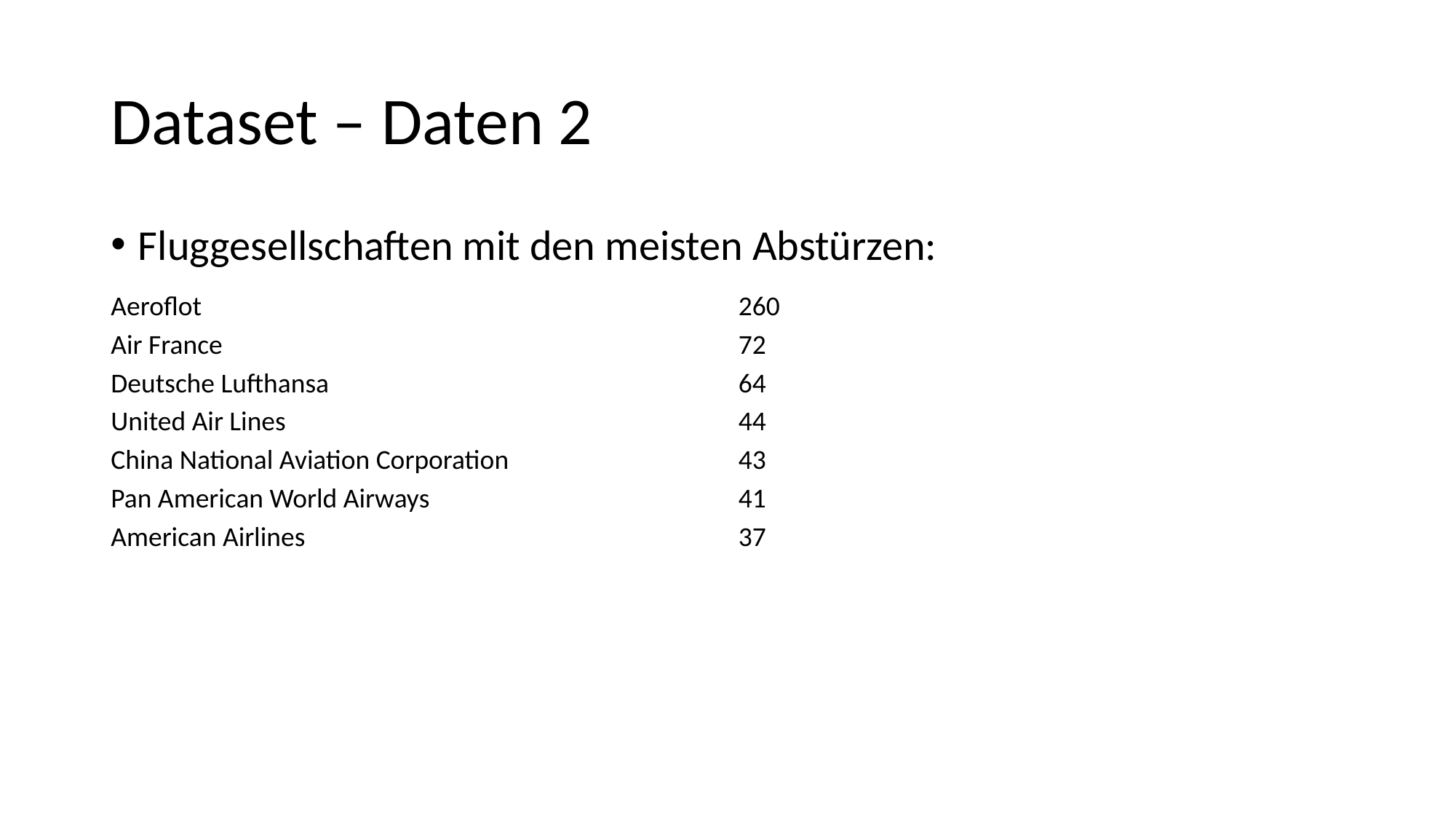

# Dataset – Daten 2
Fluggesellschaften mit den meisten Abstürzen:

| Aeroflot | 260 |
| --- | --- |
| Air France | 72 |
| Deutsche Lufthansa | 64 |
| United Air Lines | 44 |
| China National Aviation Corporation | 43 |
| Pan American World Airways | 41 |
| American Airlines | 37 |